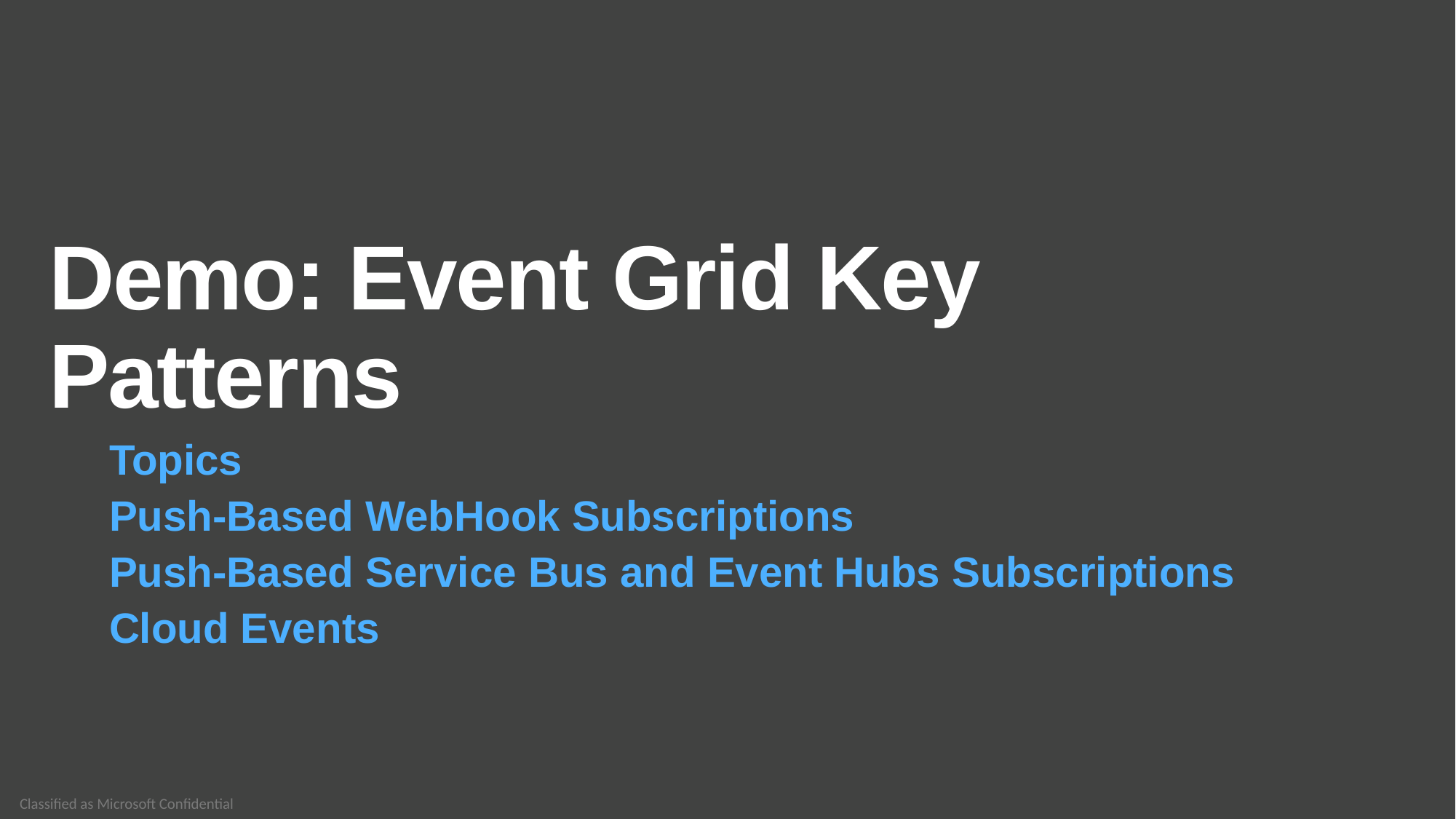

# Demo: Event Grid Key Patterns
Topics
Push-Based WebHook Subscriptions
Push-Based Service Bus and Event Hubs Subscriptions
Cloud Events